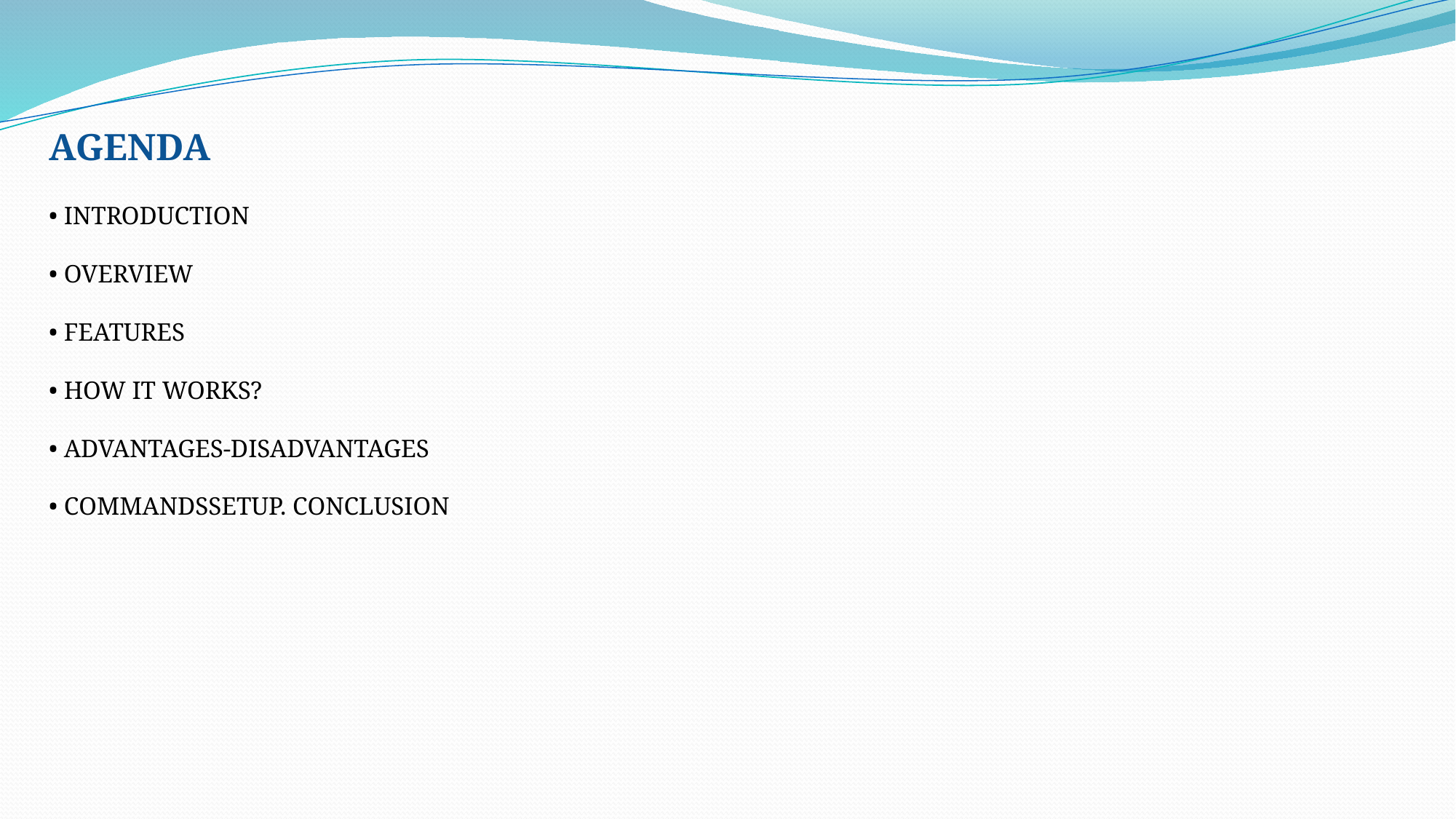

AGENDA

• INTRODUCTION

• OVERVIEW

• FEATURES

• HOW IT WORKS?

• ADVANTAGES-DISADVANTAGES

• COMMANDSSETUP. CONCLUSION